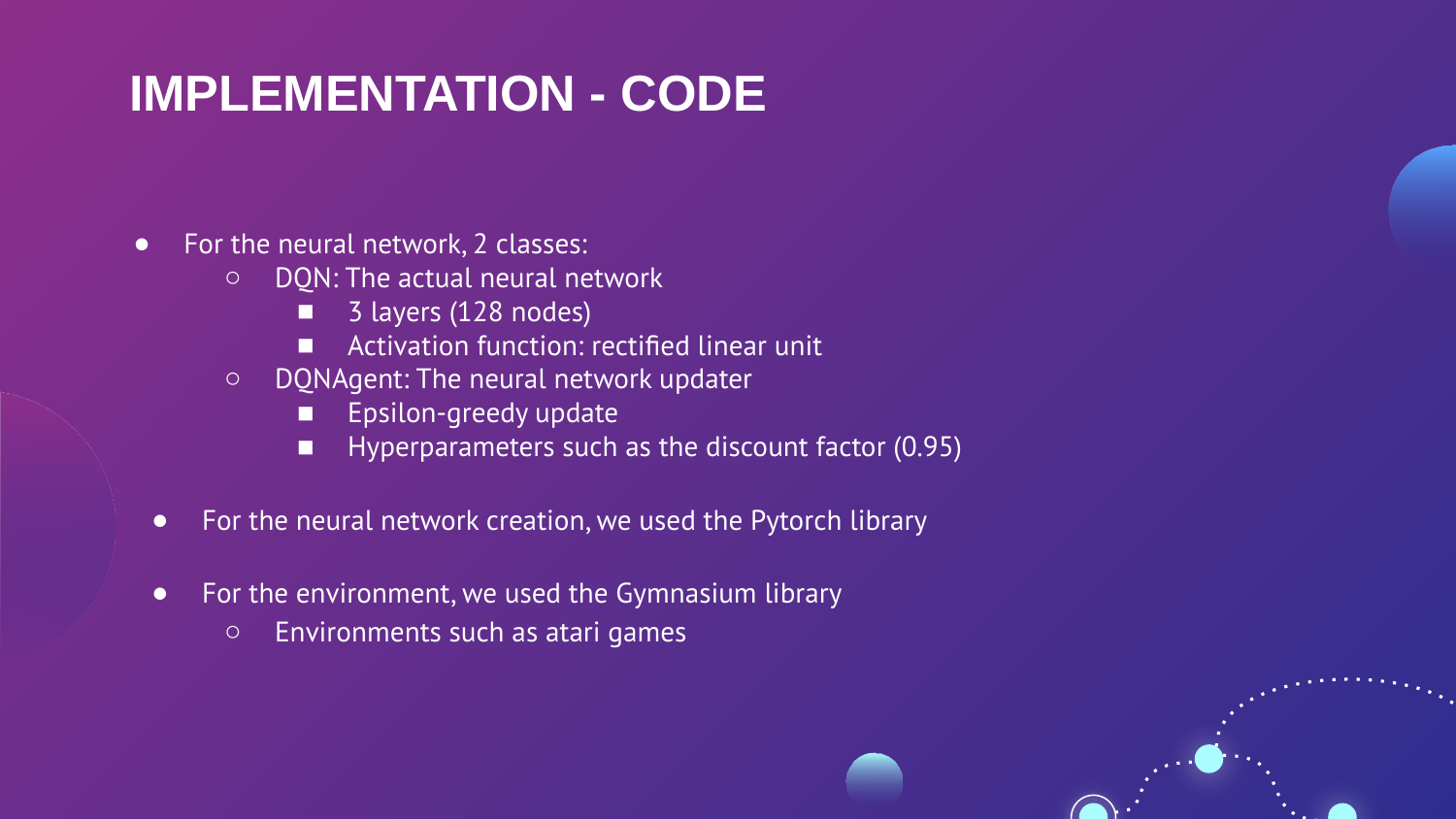

# IMPLEMENTATION - CODE
For the neural network, 2 classes:
DQN: The actual neural network
3 layers (128 nodes)
Activation function: rectified linear unit
DQNAgent: The neural network updater
Epsilon-greedy update
Hyperparameters such as the discount factor (0.95)

For the neural network creation, we used the Pytorch library

For the environment, we used the Gymnasium library
Environments such as atari games